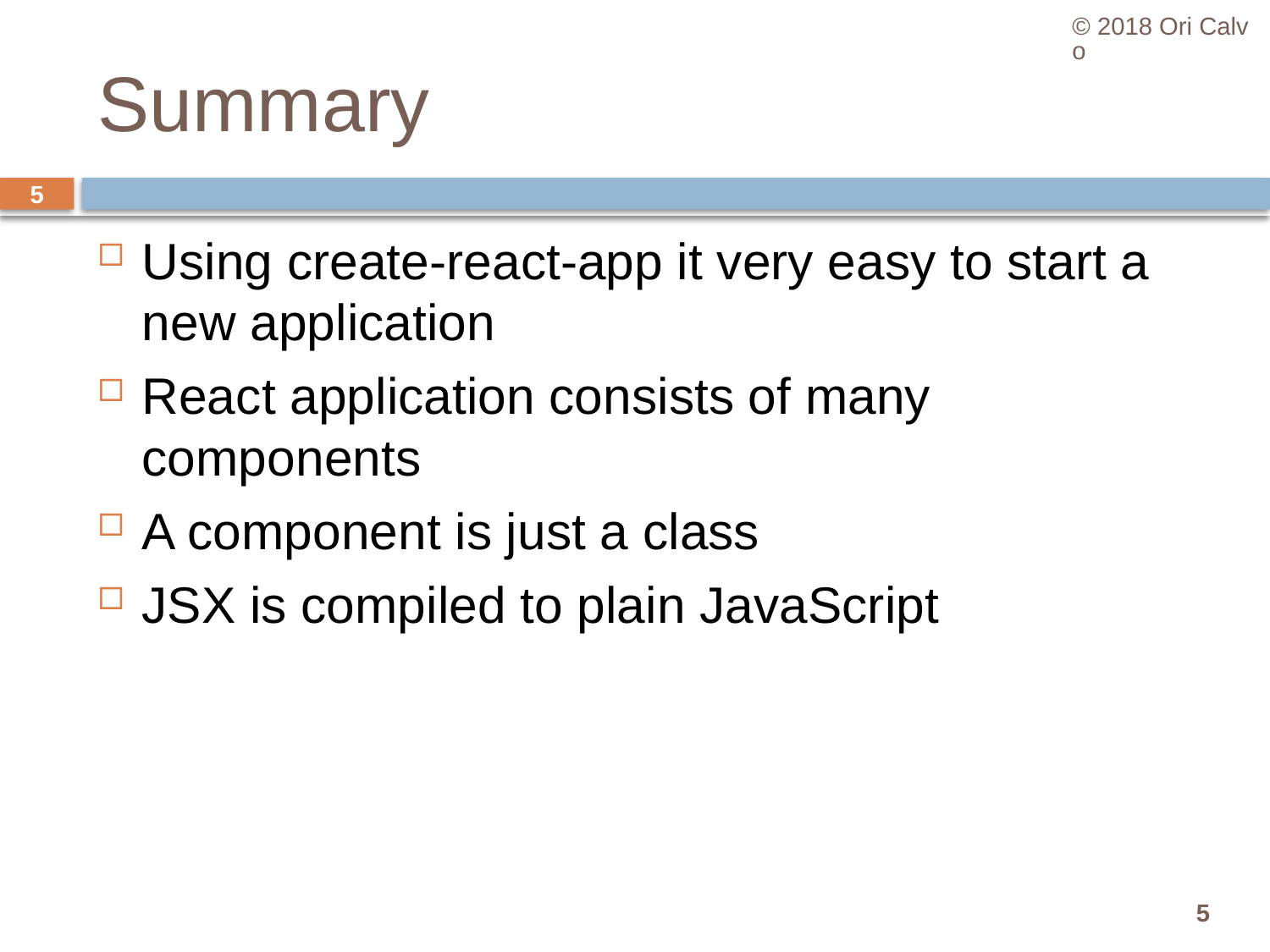

© 2018 Ori Calvo
# Summary
5
Using create-react-app it very easy to start a new application
React application consists of many components
A component is just a class
JSX is compiled to plain JavaScript